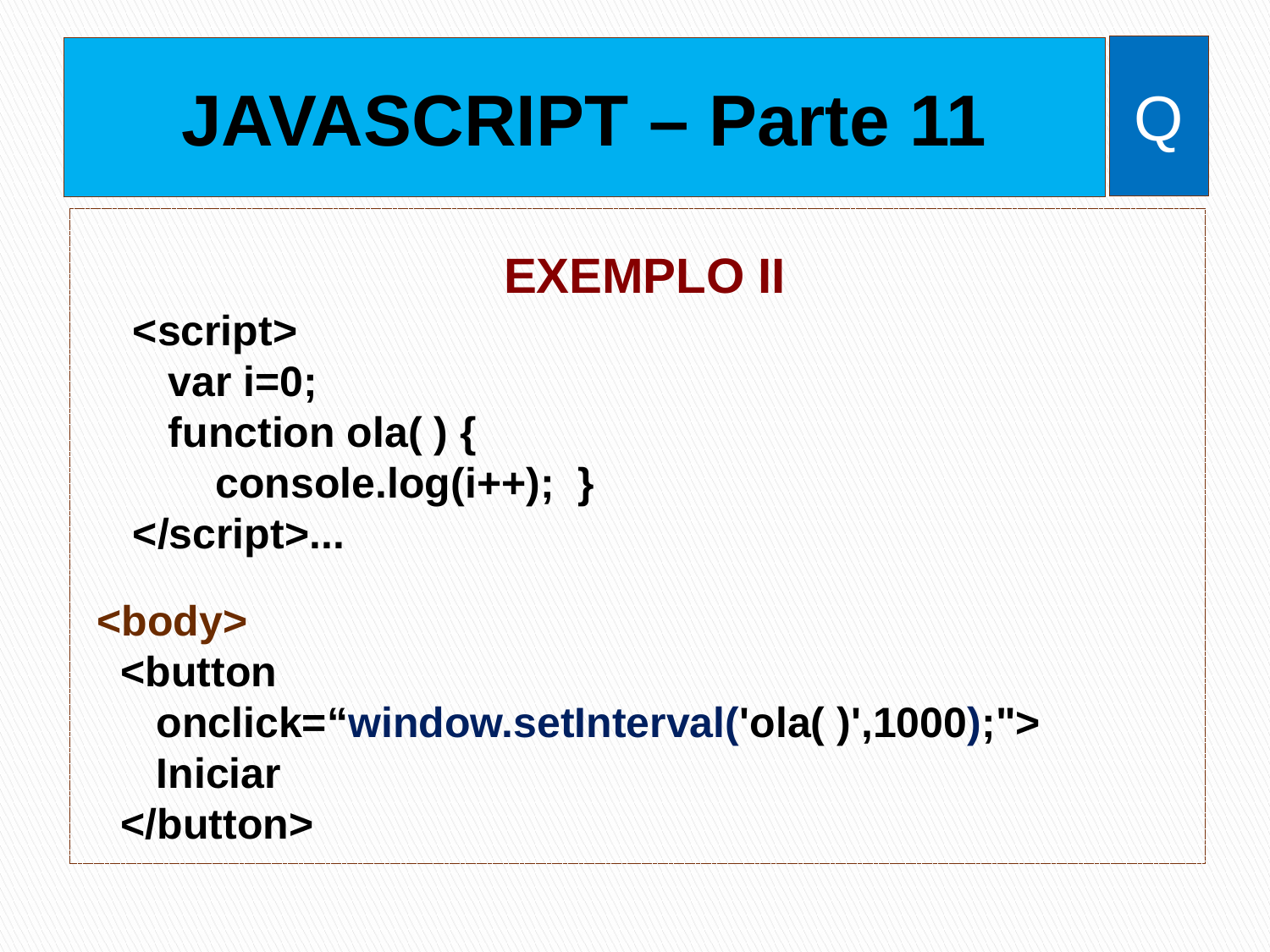

Q
# JAVASCRIPT – Parte 11
EXEMPLO II
   <script>
      var i=0;
      function ola( ) {
          console.log(i++);  }
   </script>...
<body>
  <button
     onclick=“window.setInterval('ola( )',1000);">
     Iniciar
  </button>